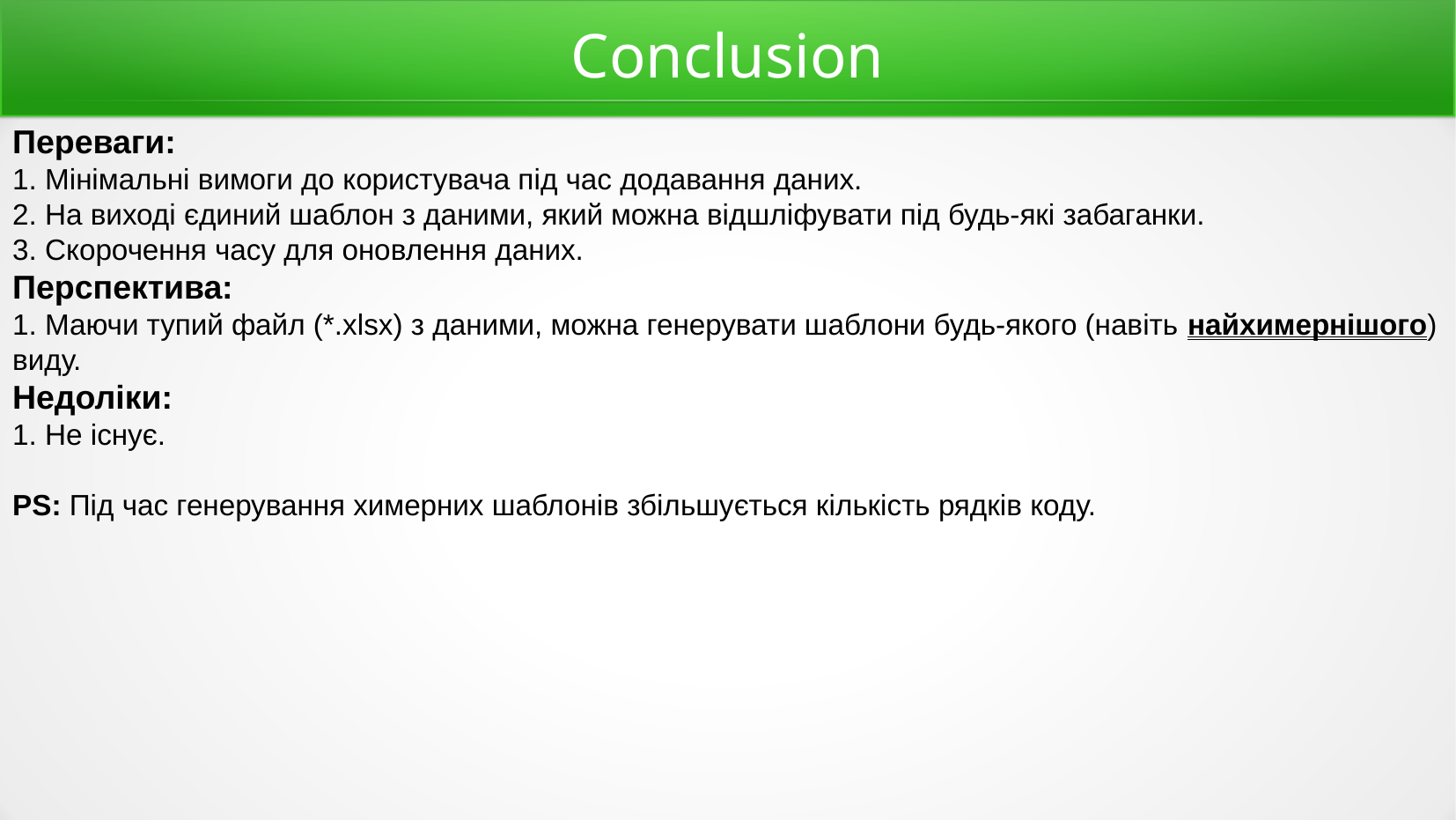

Conclusion
Переваги:
1. Мінімальні вимоги до користувача під час додавання даних.
2. На виході єдиний шаблон з даними, який можна відшліфувати під будь-які забаганки.
3. Скорочення часу для оновлення даних.
Перспектива:
1. Маючи тупий файл (*.xlsx) з даними, можна генерувати шаблони будь-якого (навіть найхимернішого) виду.
Недоліки:
1. Не існує.

PS: Під час генерування химерних шаблонів збільшується кількість рядків коду.